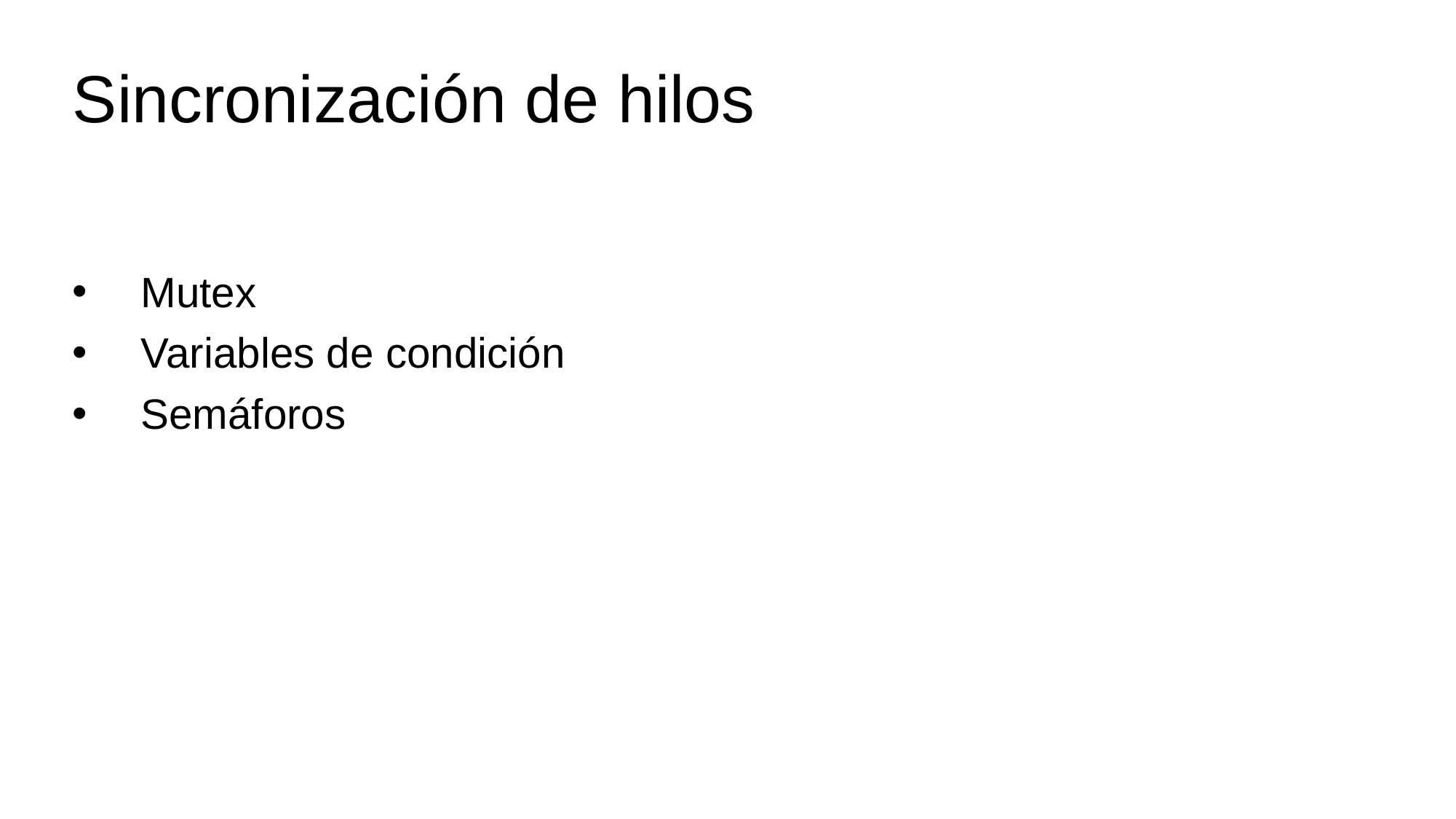

# Sincronización de hilos
Mutex
Variables de condición
Semáforos